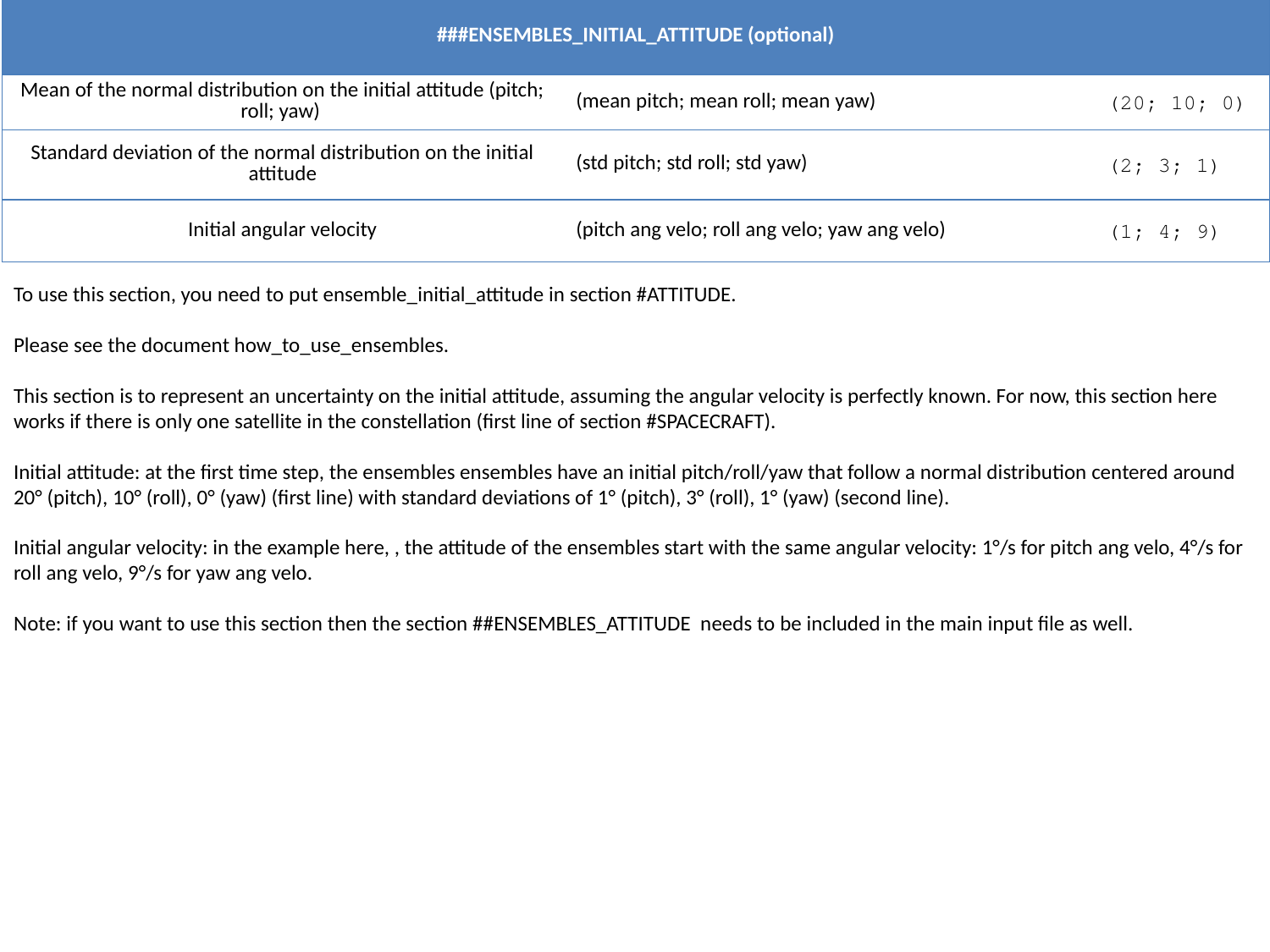

| ###ENSEMBLES\_INITIAL\_ATTITUDE (optional) |  |  |
| --- | --- | --- |
| Mean of the normal distribution on the initial attitude (pitch; roll; yaw) | (mean pitch; mean roll; mean yaw) | (20; 10; 0) |
| Standard deviation of the normal distribution on the initial attitude | (std pitch; std roll; std yaw) | (2; 3; 1) |
| Initial angular velocity | (pitch ang velo; roll ang velo; yaw ang velo) | (1; 4; 9) |
To use this section, you need to put ensemble_initial_attitude in section #ATTITUDE.

Please see the document how_to_use_ensembles.

This section is to represent an uncertainty on the initial attitude, assuming the angular velocity is perfectly known. For now, this section here works if there is only one satellite in the constellation (first line of section #SPACECRAFT).

Initial attitude: at the first time step, the ensembles ensembles have an initial pitch/roll/yaw that follow a normal distribution centered around 20° (pitch), 10° (roll), 0° (yaw) (first line) with standard deviations of 1° (pitch), 3° (roll), 1° (yaw) (second line).

Initial angular velocity: in the example here, , the attitude of the ensembles start with the same angular velocity: 1°/s for pitch ang velo, 4°/s for roll ang velo, 9°/s for yaw ang velo.

Note: if you want to use this section then the section ##ENSEMBLES_ATTITUDE  needs to be included in the main input file as well.